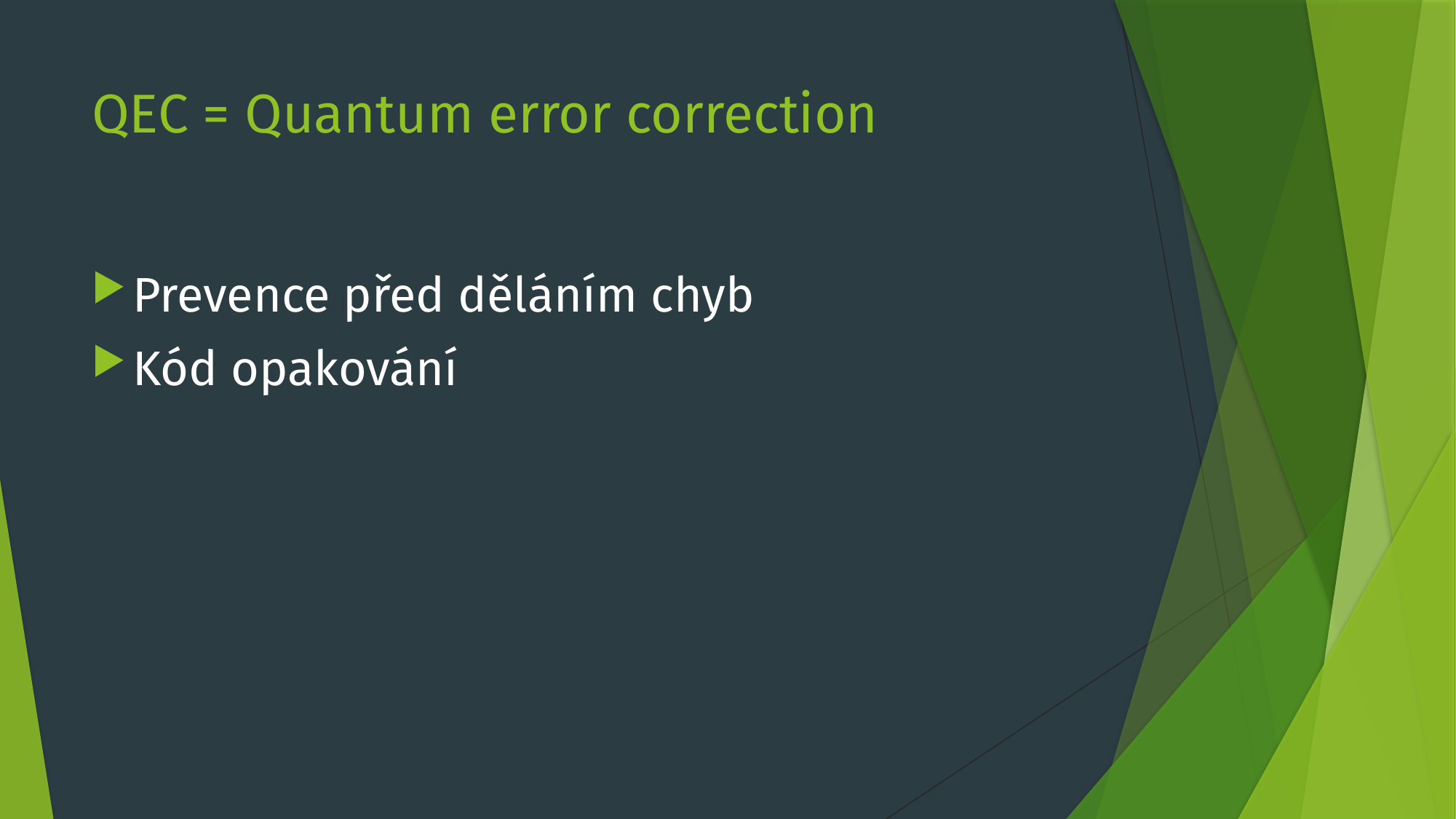

# QEC = Quantum error correction
Prevence před děláním chyb
Kód opakování